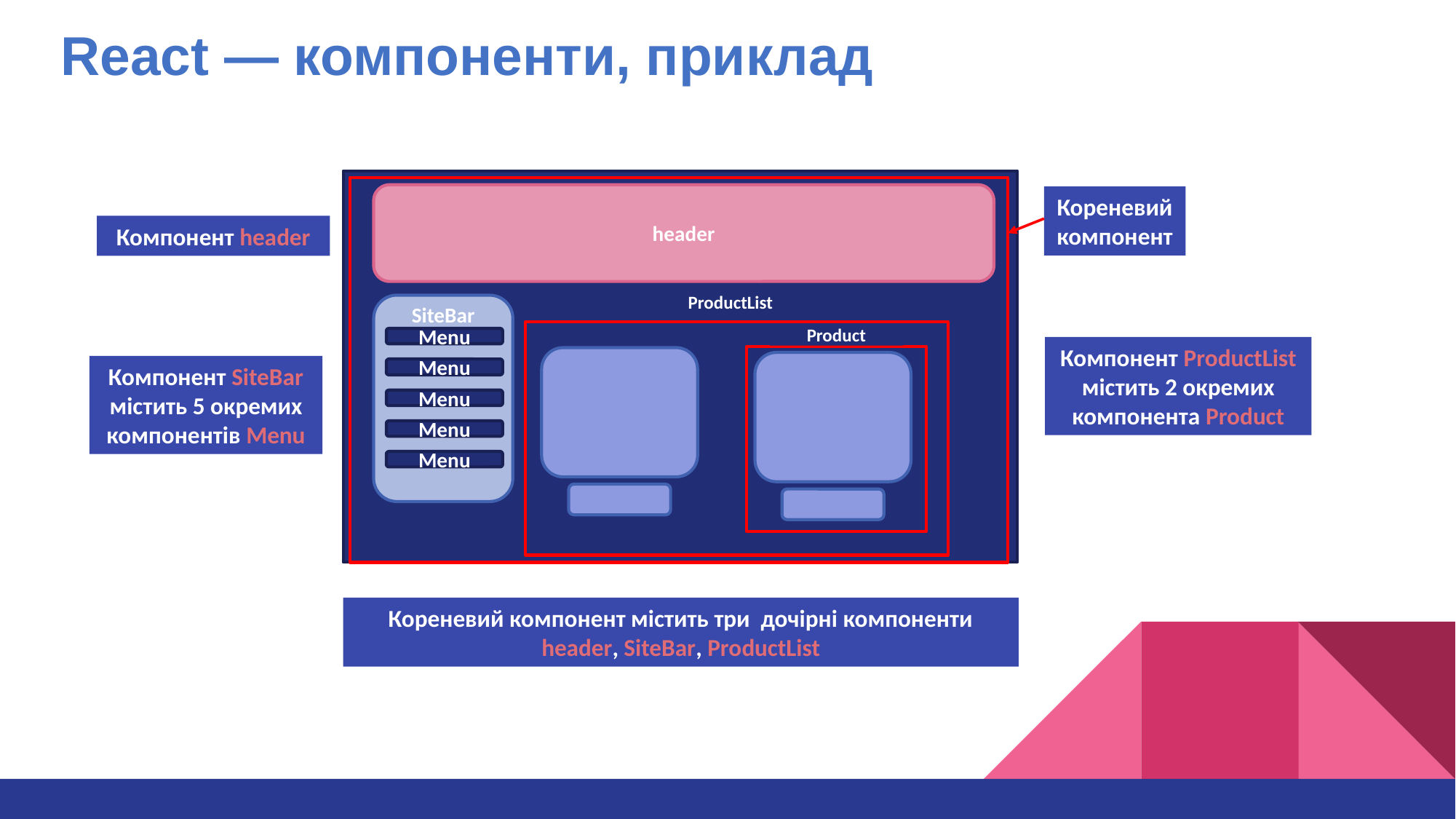

React — компоненти, приклад

header
ProductList
SiteBar
Menu
Menu
Menu
Menu
Menu

Product

Кореневий компонент
Компонент header
Компонент ProductList містить 2 окремих компонента Product
Компонент SiteBar містить 5 окремих компонентів Menu
Кореневий компонент містить три  дочірні компоненти header, SiteBar, ProductList